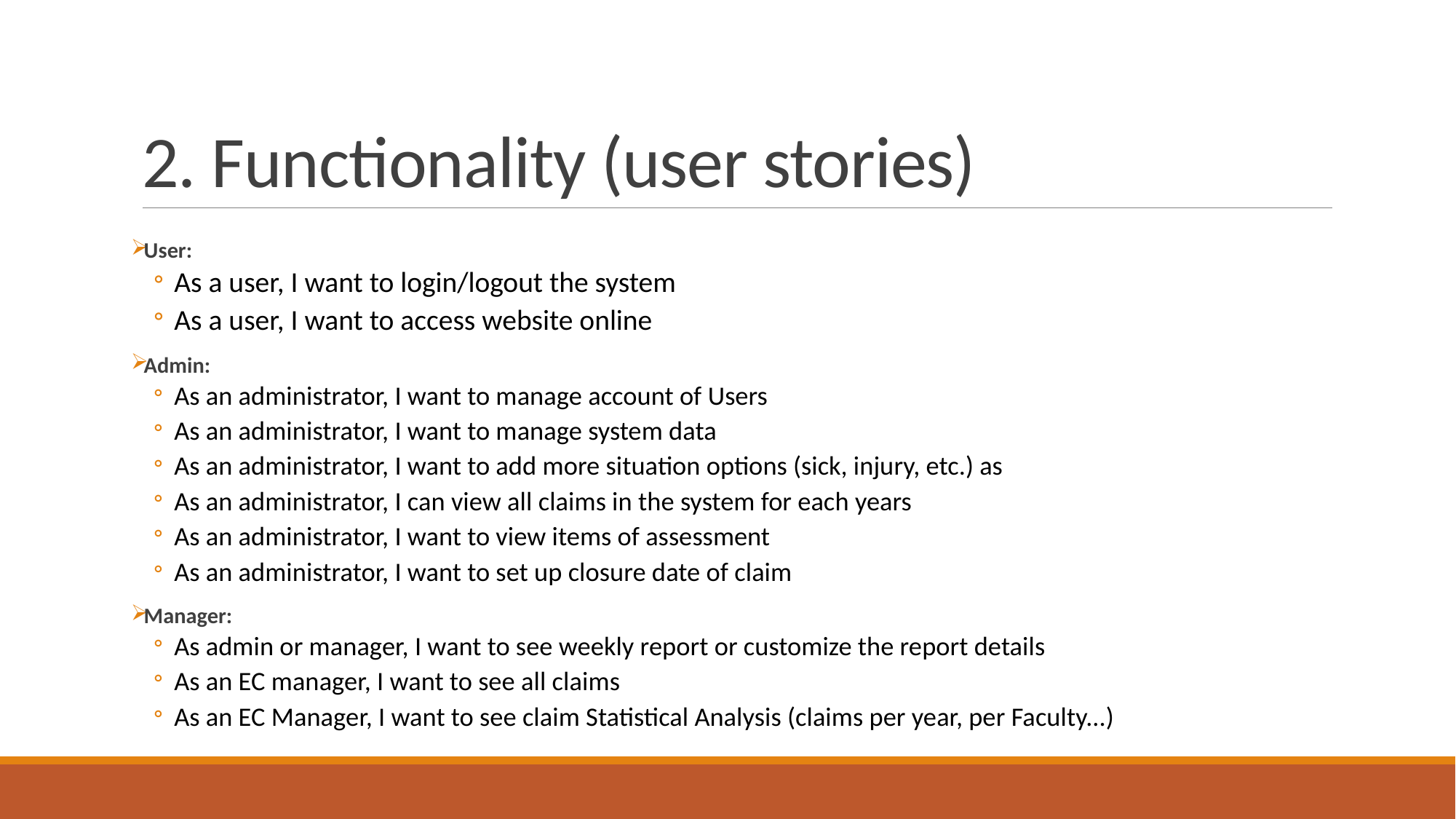

# 2. Functionality (user stories)

User:
As a user, I want to login/logout the system
As a user, I want to access website online
Admin:
As an administrator, I want to manage account of Users
As an administrator, I want to manage system data
As an administrator, I want to add more situation options (sick, injury, etc.) as
As an administrator, I can view all claims in the system for each years
As an administrator, I want to view items of assessment
As an administrator, I want to set up closure date of claim
Manager:
As admin or manager, I want to see weekly report or customize the report details
As an EC manager, I want to see all claims
As an EC Manager, I want to see claim Statistical Analysis (claims per year, per Faculty...)